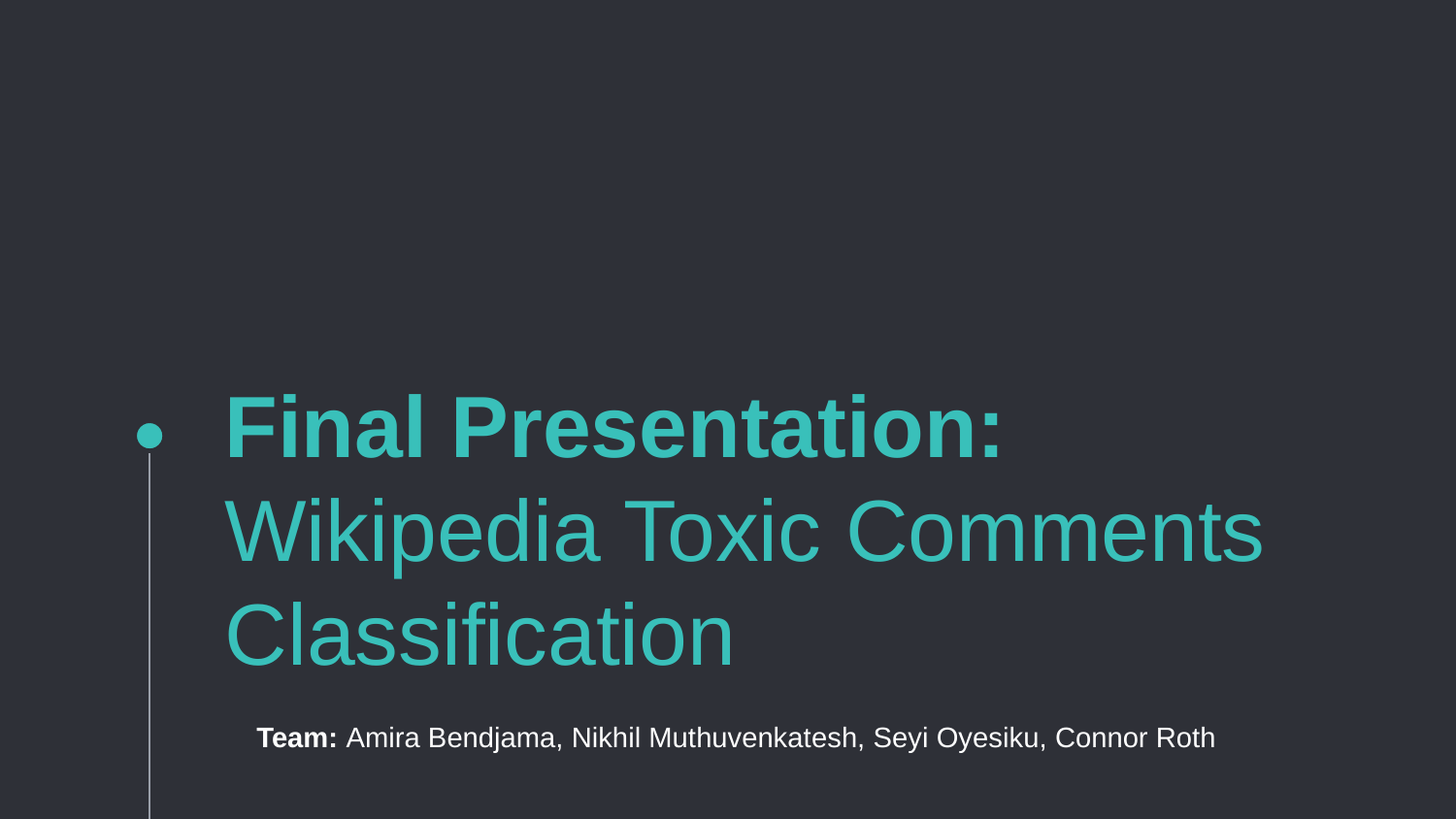

# Final Presentation:
Wikipedia Toxic Comments Classification
Team: Amira Bendjama, Nikhil Muthuvenkatesh, Seyi Oyesiku, Connor Roth